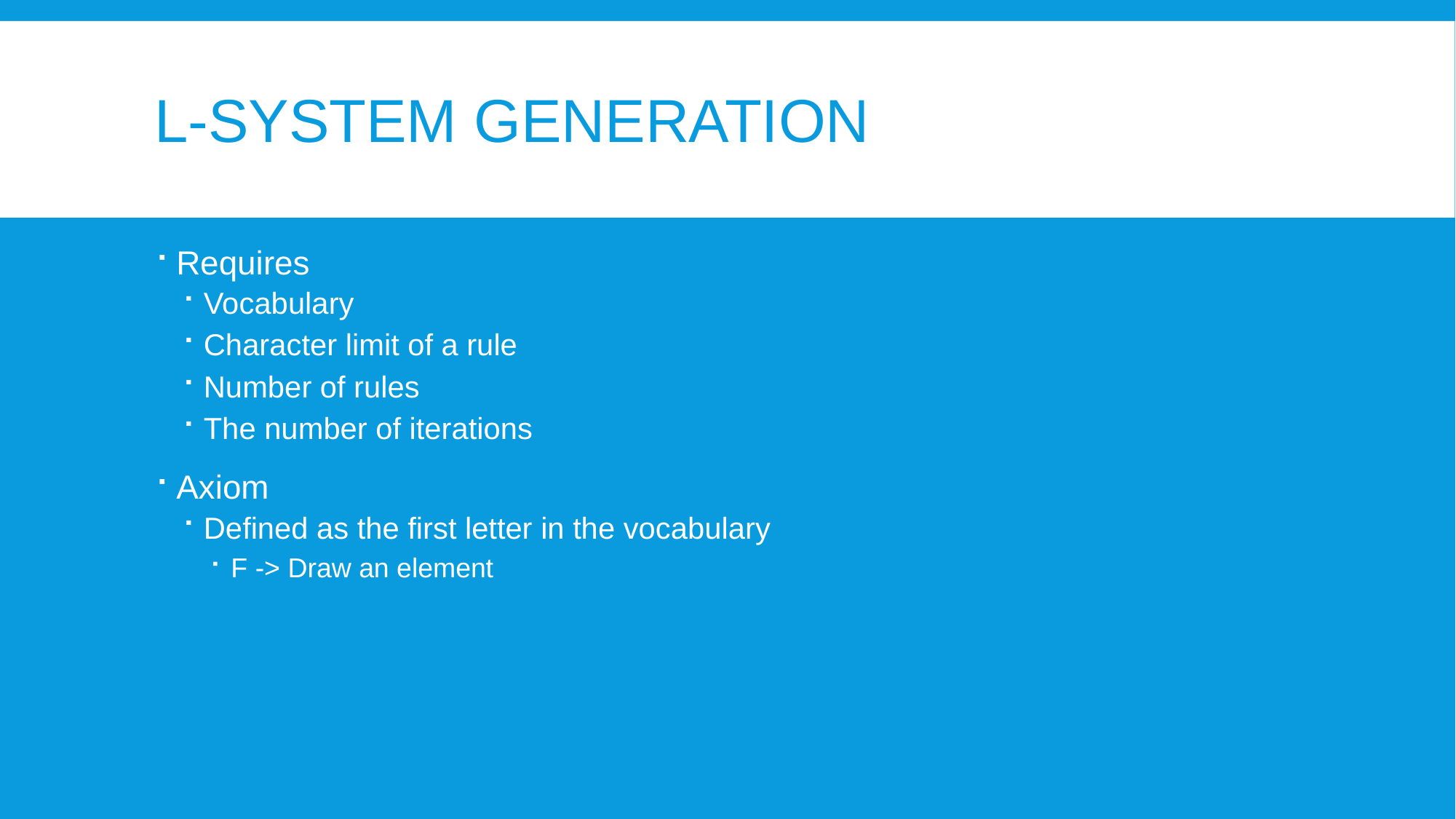

# L-System Generation
Requires
Vocabulary
Character limit of a rule
Number of rules
The number of iterations
Axiom
Defined as the first letter in the vocabulary
F -> Draw an element